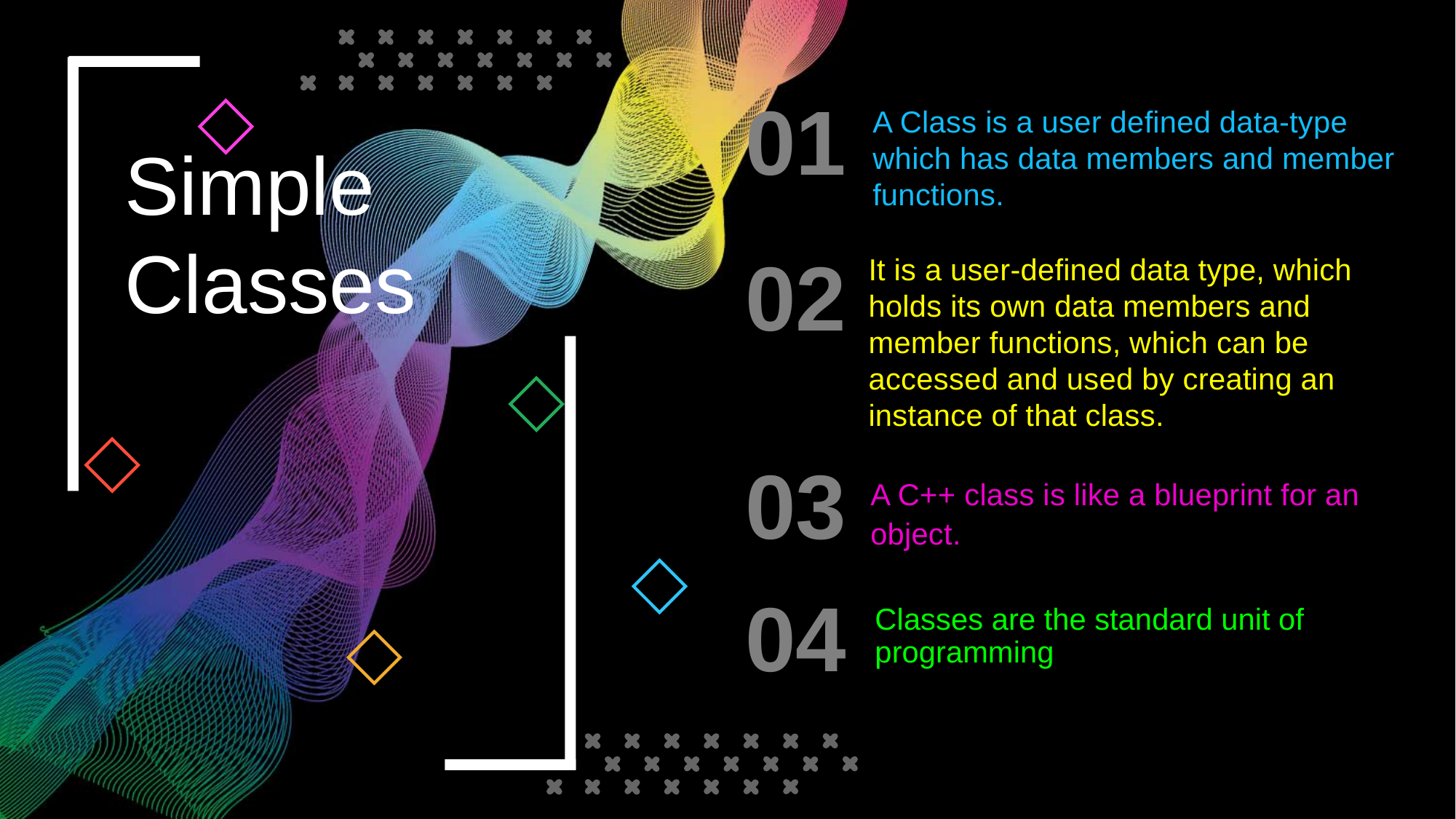

01
A Class is a user defined data-type which has data members and member functions.

Simple Classes

02
It is a user-defined data type, which holds its own data members and member functions, which can be accessed and used by creating an instance of that class.

03
A C++ class is like a blueprint for an object.

04
Classes are the standard unit of programming